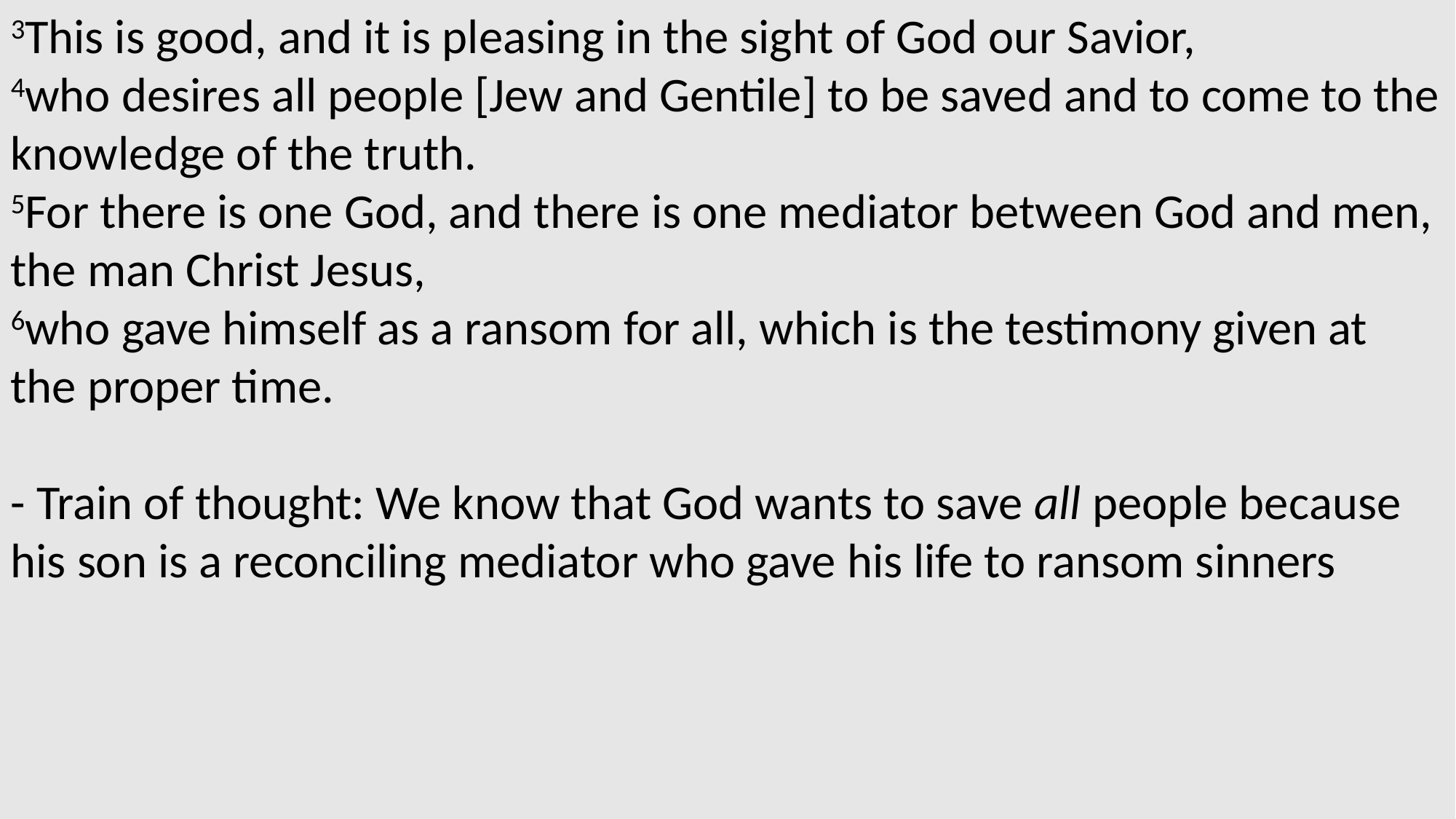

3This is good, and it is pleasing in the sight of God our Savior,
4who desires all people [Jew and Gentile] to be saved and to come to the knowledge of the truth.
5For there is one God, and there is one mediator between God and men, the man Christ Jesus,
6who gave himself as a ransom for all, which is the testimony given at the proper time.

- Train of thought: We know that God wants to save all people because his son is a reconciling mediator who gave his life to ransom sinners